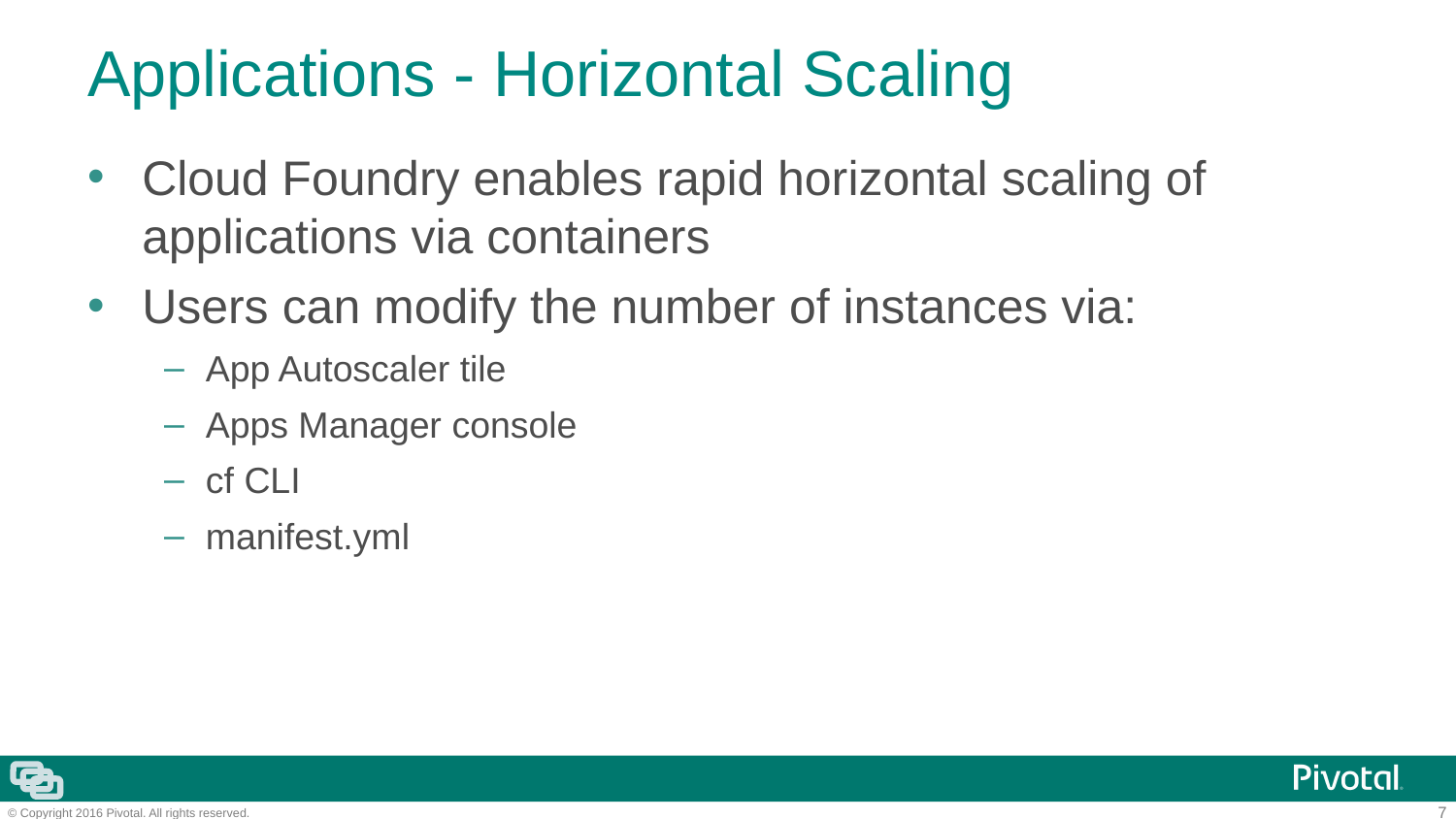

# Applications - Horizontal Scaling
Cloud Foundry enables rapid horizontal scaling of applications via containers
Users can modify the number of instances via:
App Autoscaler tile
Apps Manager console
cf CLI
manifest.yml